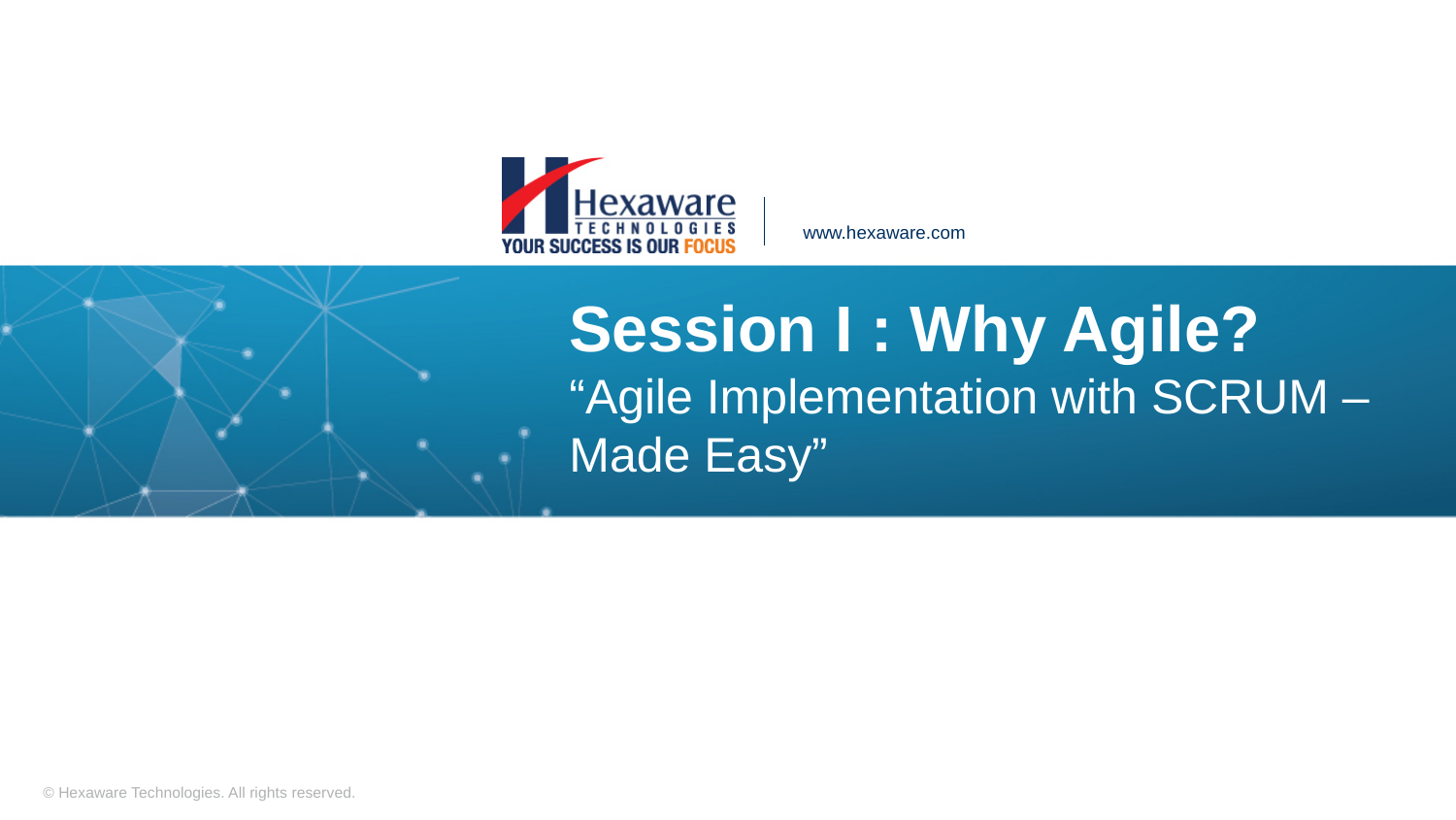

# Session I : Why Agile? “Agile Implementation with SCRUM – Made Easy”